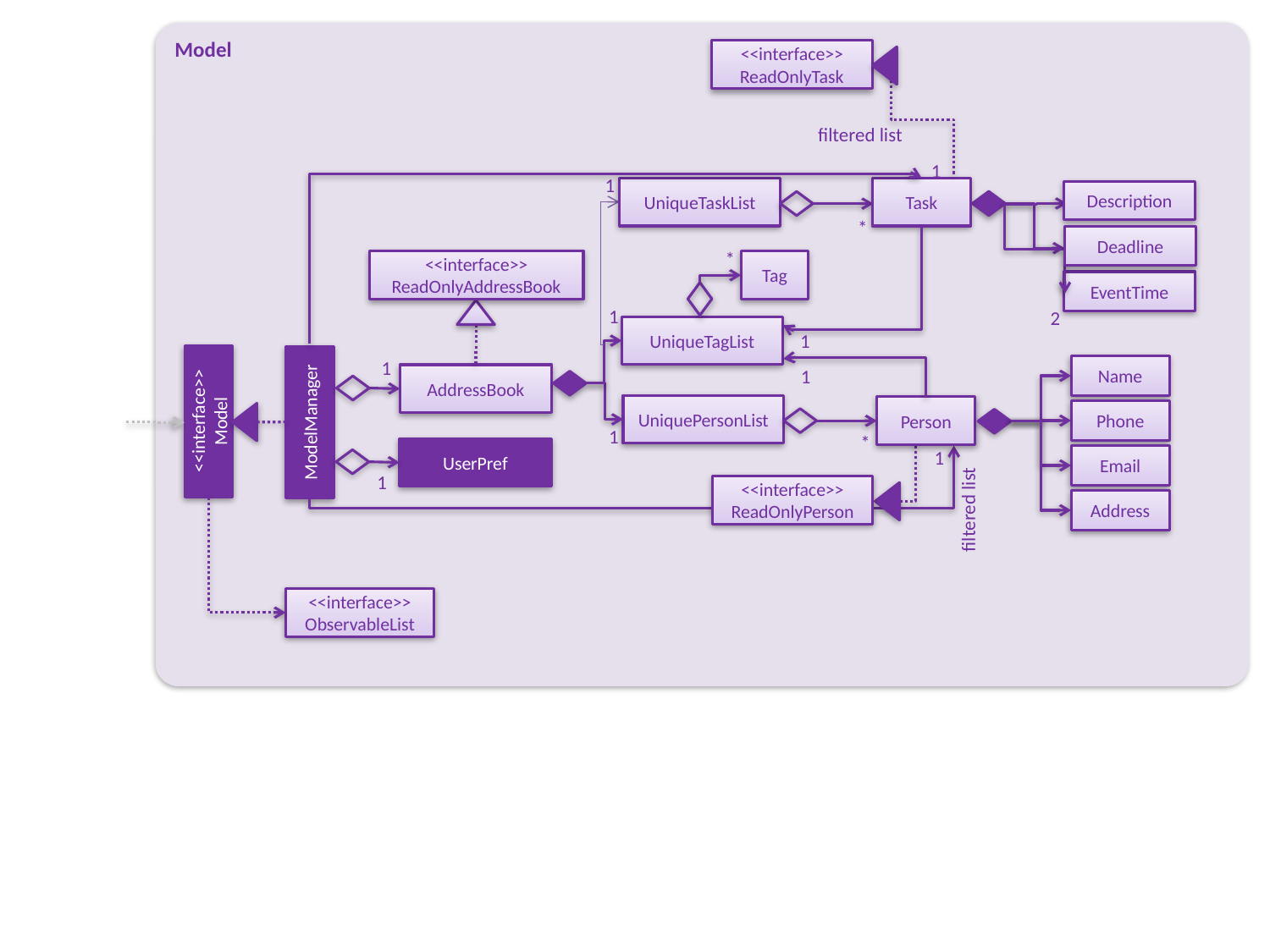

Model
<<interface>>
ReadOnlyTask

filtered list
1
1
UniqueTaskList
Task
Description

*
Deadline
*
<<interface>>
ReadOnlyAddressBook
Tag
EventTime

1
2
UniqueTagList
1
1
Name
1
AddressBook

UniquePersonList
Person
<<interface>>
Model
ModelManager
Phone

1
*
UserPref
1
Email

1
<<interface>>
ReadOnlyPerson

Address
filtered list
<<interface>>
ObservableList